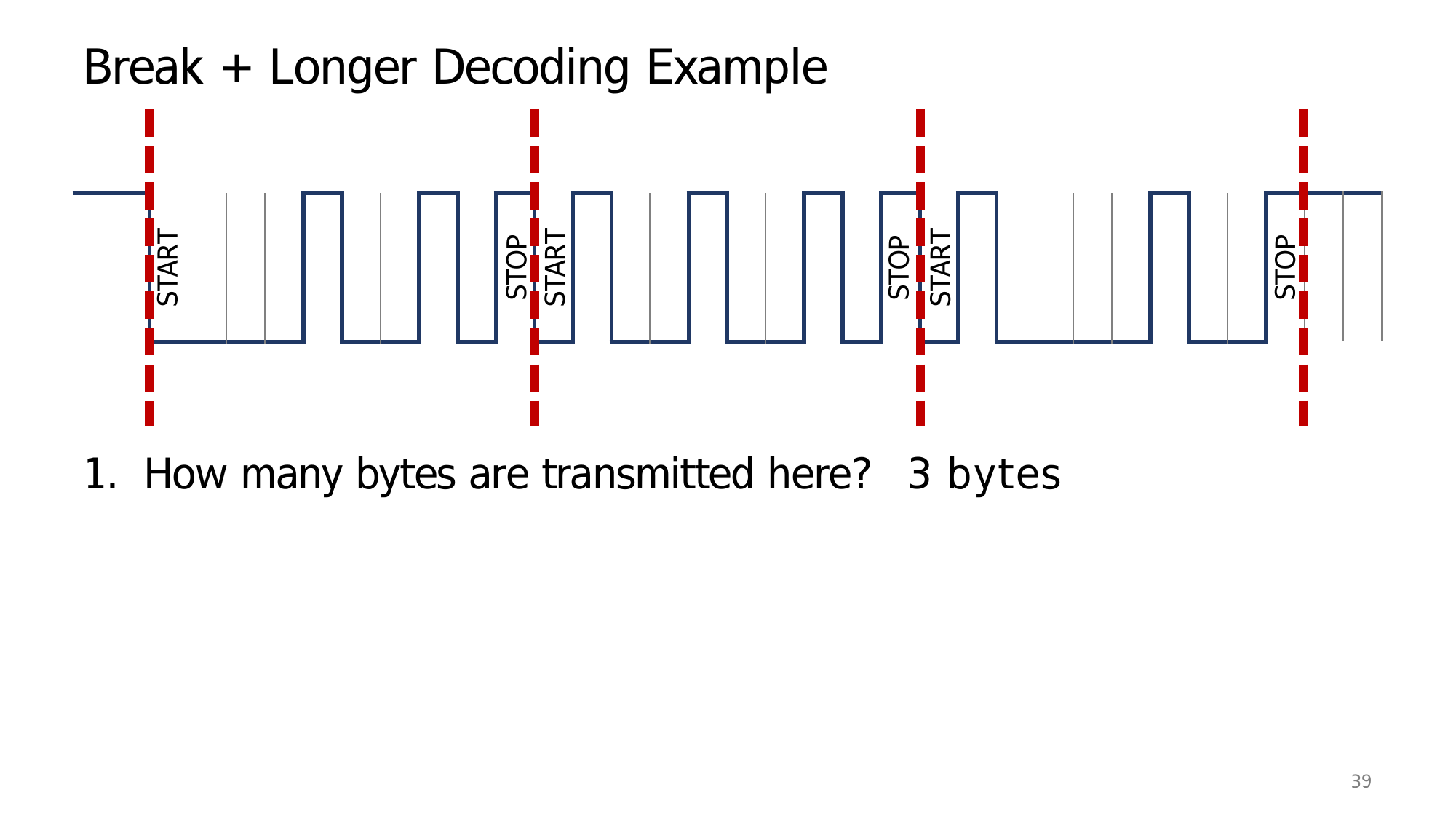

# Break + Longer Decoding Example
|  |  |  |  |  |  |  |  |  |  |  |  |  |  |  |  |  |  |  |  |  |  |  |  |  |  |  |  |  |  |  |  |  |  |
| --- | --- | --- | --- | --- | --- | --- | --- | --- | --- | --- | --- | --- | --- | --- | --- | --- | --- | --- | --- | --- | --- | --- | --- | --- | --- | --- | --- | --- | --- | --- | --- | --- | --- |
START
STOP
START
START
STOP
STOP
How many bytes are transmitted here?	3 bytes
39